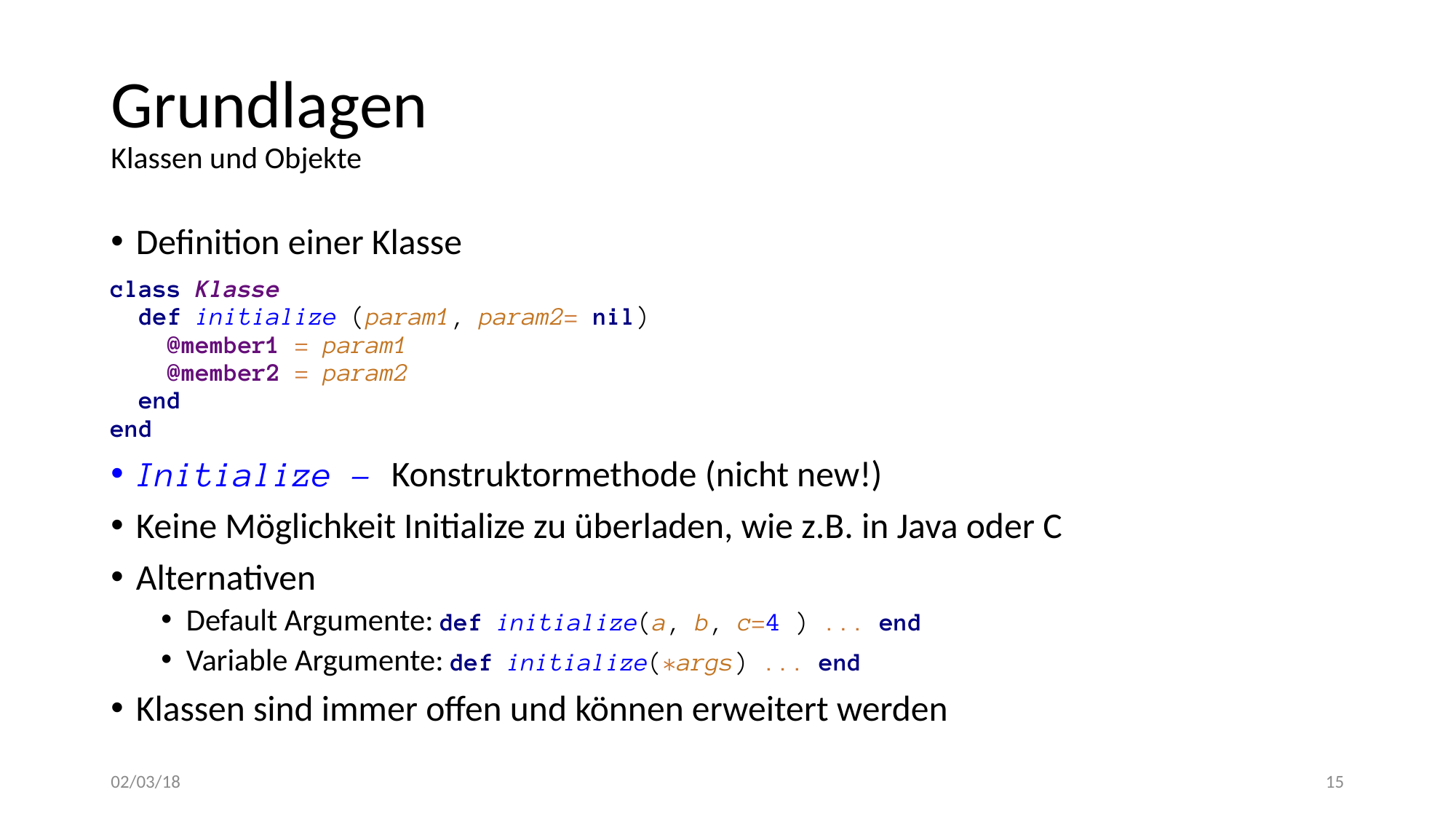

# Grundlagen Klassen und Objekte
Definition einer Klasse
class Klasse
  def initialize (param1, param2= nil)
    @member1 = param1
    @member2 = param2
  end
end
Initialize – Konstruktormethode (nicht new!)
Keine Möglichkeit Initialize zu überladen, wie z.B. in Java oder C
Alternativen
Default Argumente: def initialize(a, b, c=4 ) ... end
Variable Argumente: def initialize(*args) ... end
Klassen sind immer offen und können erweitert werden

02/03/18
15